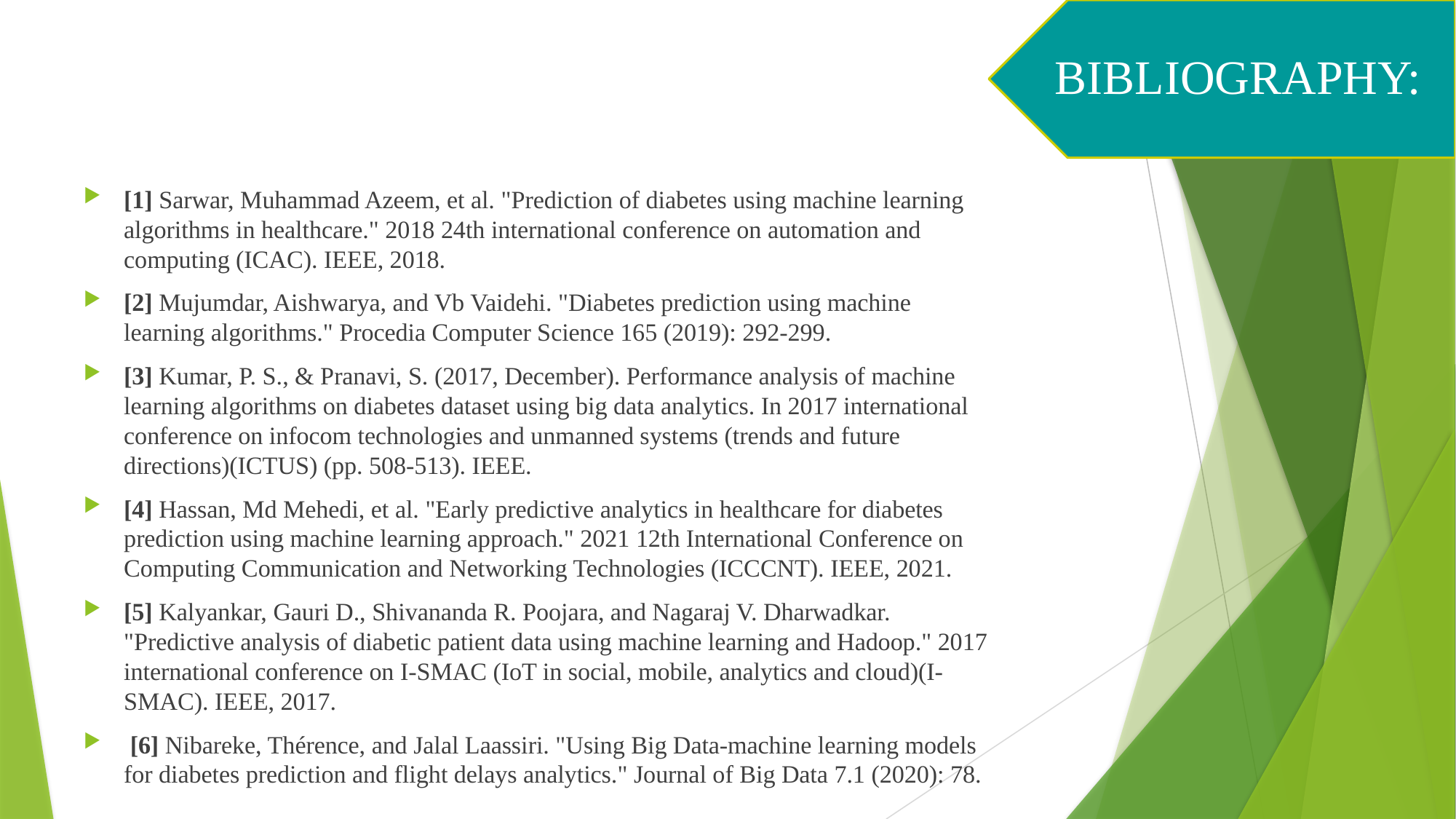

THANK YOU

# BIBLIOGRAPHY:
[1] Sarwar, Muhammad Azeem, et al. "Prediction of diabetes using machine learning algorithms in healthcare." 2018 24th international conference on automation and computing (ICAC). IEEE, 2018.
[2] Mujumdar, Aishwarya, and Vb Vaidehi. "Diabetes prediction using machine learning algorithms." Procedia Computer Science 165 (2019): 292-299.
[3] Kumar, P. S., & Pranavi, S. (2017, December). Performance analysis of machine learning algorithms on diabetes dataset using big data analytics. In 2017 international conference on infocom technologies and unmanned systems (trends and future directions)(ICTUS) (pp. 508-513). IEEE.
[4] Hassan, Md Mehedi, et al. "Early predictive analytics in healthcare for diabetes prediction using machine learning approach." 2021 12th International Conference on Computing Communication and Networking Technologies (ICCCNT). IEEE, 2021.
[5] Kalyankar, Gauri D., Shivananda R. Poojara, and Nagaraj V. Dharwadkar. "Predictive analysis of diabetic patient data using machine learning and Hadoop." 2017 international conference on I-SMAC (IoT in social, mobile, analytics and cloud)(I-SMAC). IEEE, 2017.
 [6] Nibareke, Thérence, and Jalal Laassiri. "Using Big Data-machine learning models for diabetes prediction and flight delays analytics." Journal of Big Data 7.1 (2020): 78.